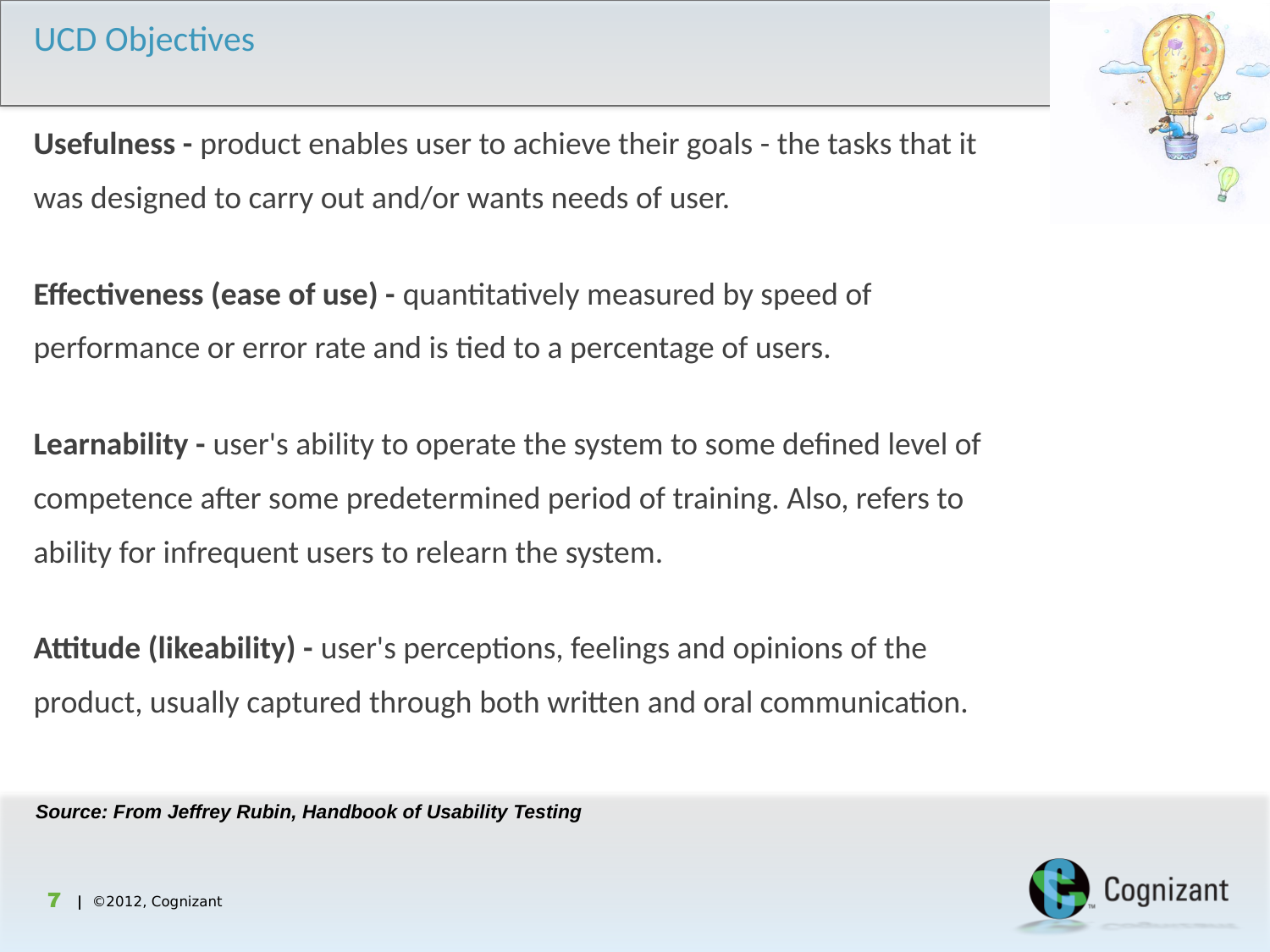

# UCD Objectives
Usefulness - product enables user to achieve their goals - the tasks that it
was designed to carry out and/or wants needs of user.

Effectiveness (ease of use) - quantitatively measured by speed of
performance or error rate and is tied to a percentage of users.

Learnability - user's ability to operate the system to some defined level of
competence after some predetermined period of training. Also, refers to
ability for infrequent users to relearn the system.

Attitude (likeability) - user's perceptions, feelings and opinions of the
product, usually captured through both written and oral communication.
Source: From Jeffrey Rubin, Handbook of Usability Testing
7